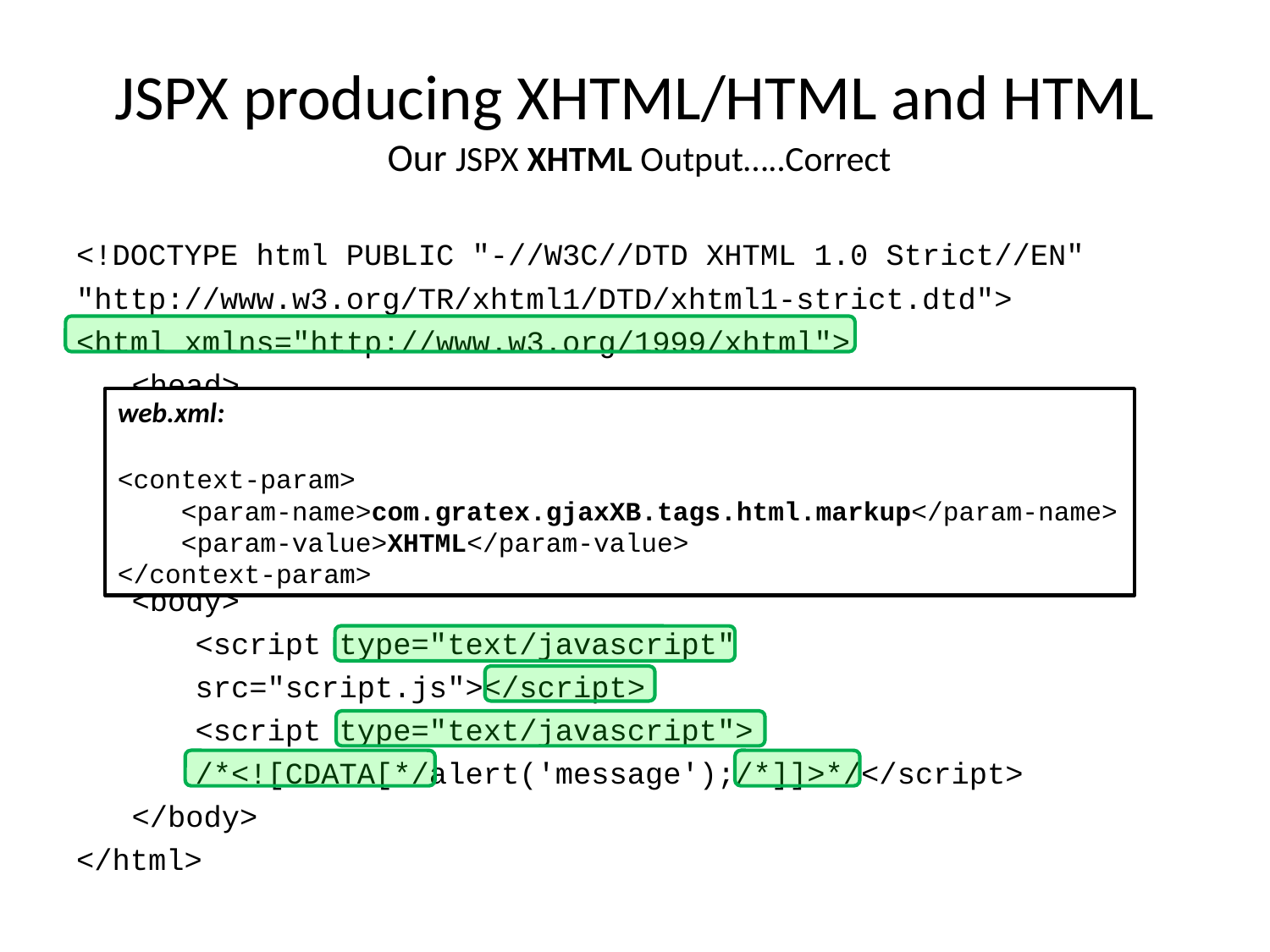

# JSPX producing XHTML/HTML and HTML Our JSPX XHTML Output…..Correct
<!DOCTYPE html PUBLIC "-//W3C//DTD XHTML 1.0 Strict//EN" "http://www.w3.org/TR/xhtml1/DTD/xhtml1-strict.dtd">
<html xmlns="http://www.w3.org/1999/xhtml">
<head>
<title></title>
<meta http-equiv="Content-Type" content="text/html;charset=UTF-8" />
</head>
<body>
<script type="text/javascript" src="script.js"></script>
<script type="text/javascript">
/*<![CDATA[*/alert('message');/*]]>*/</script>
</body>
</html>

web.xml:

<context-param>
<param-name>com.gratex.gjaxXB.tags.html.markup</param-name>
<param-value>XHTML</param-value>
</context-param>